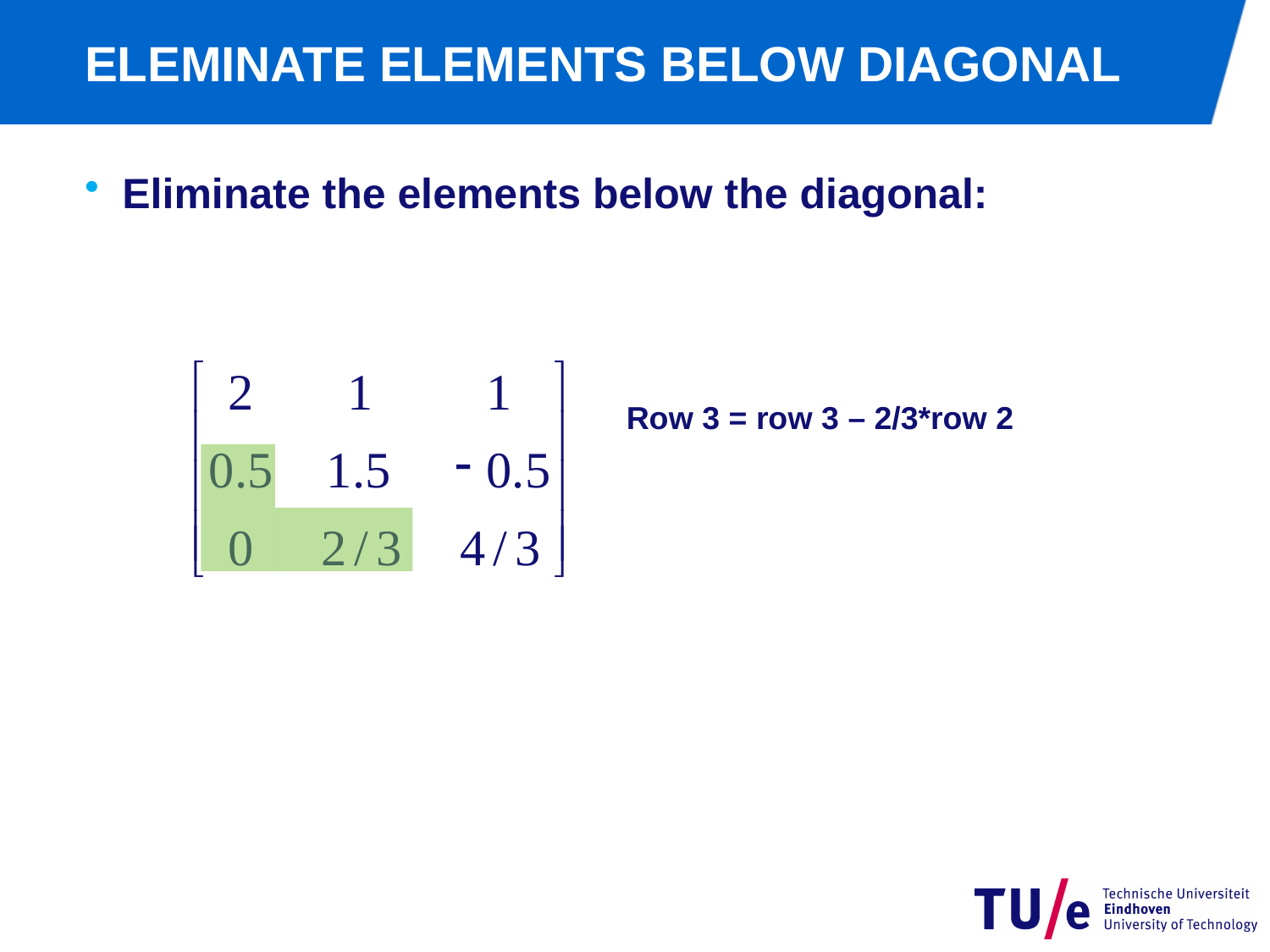

# ELEMINATE ELEMENTS BELOW DIAGONAL
Eliminate the elements below the diagonal:

2
1
1

−
0
.
5
1
.
5
0
.
5

0
2
/
3
4
/
3

Row 3 = row 3 – 2/3*row 2